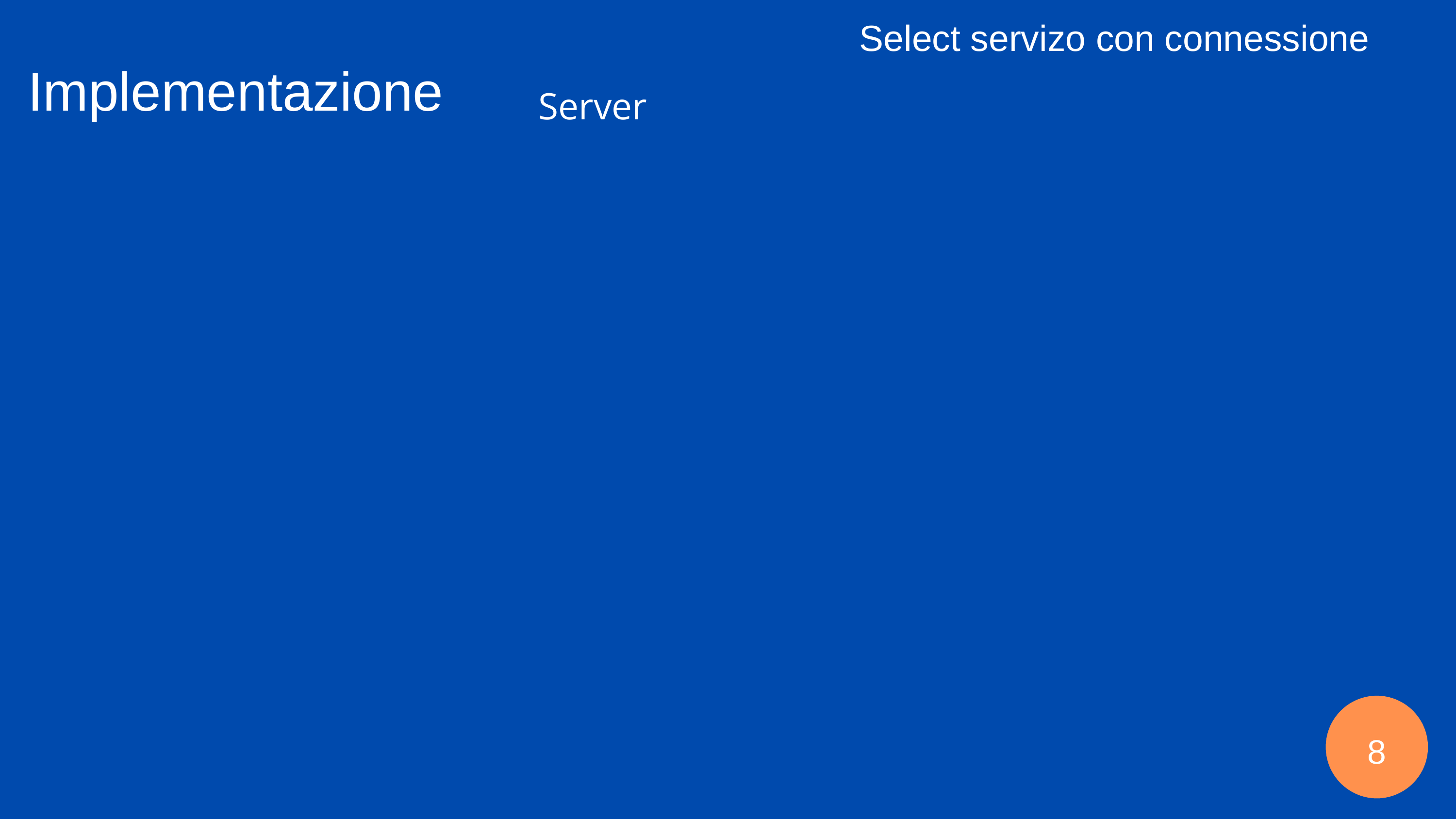

Select servizo con connessione
Implementazione
Server

8